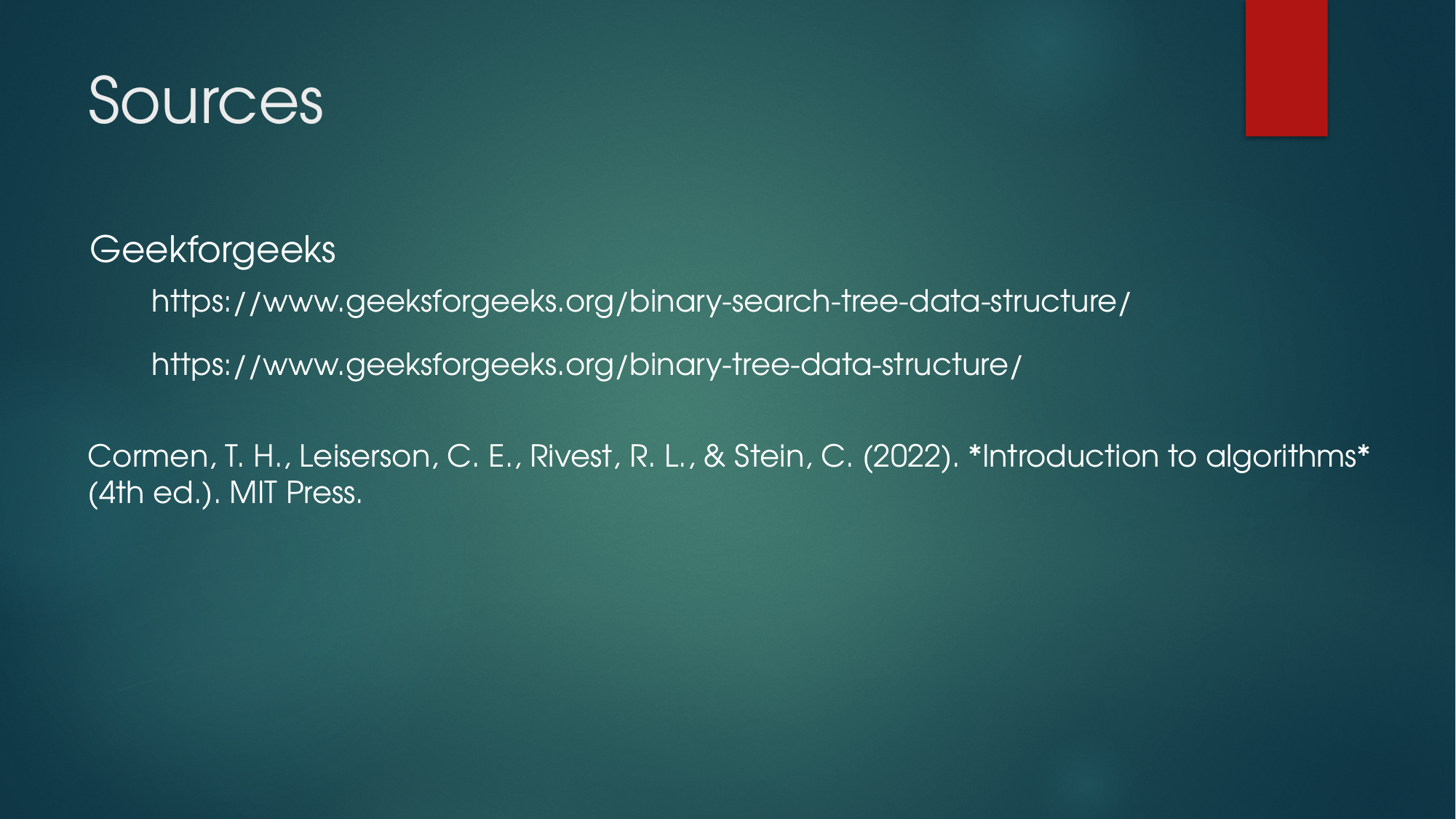

# Sources
Geekforgeeks
https://www.geeksforgeeks.org/binary-search-tree-data-structure/
https://www.geeksforgeeks.org/binary-tree-data-structure/
Cormen, T. H., Leiserson, C. E., Rivest, R. L., & Stein, C. (2022). *Introduction to algorithms* (4th ed.). MIT Press.